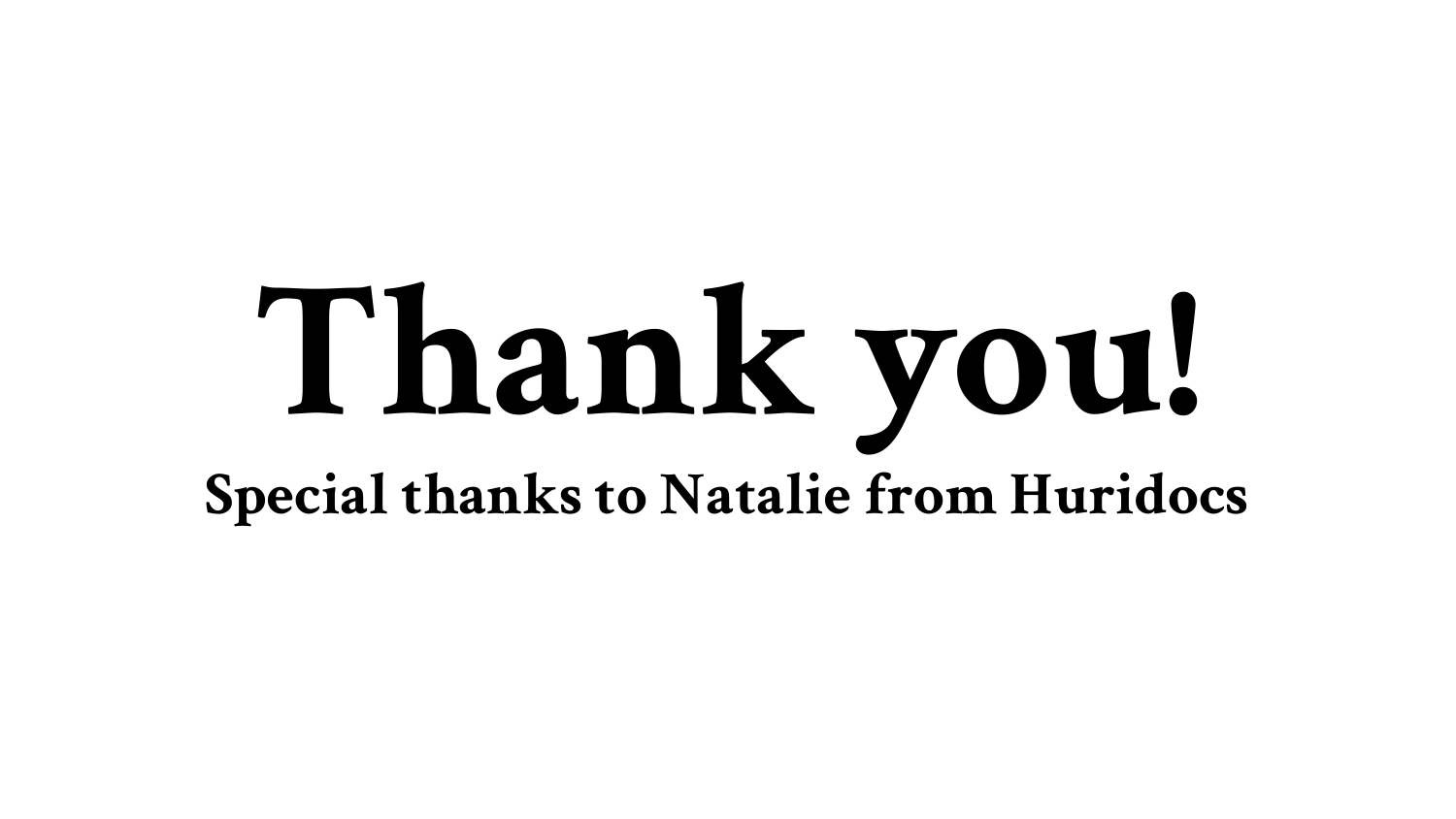

Thank you!
Special thanks to Natalie from Huridocs